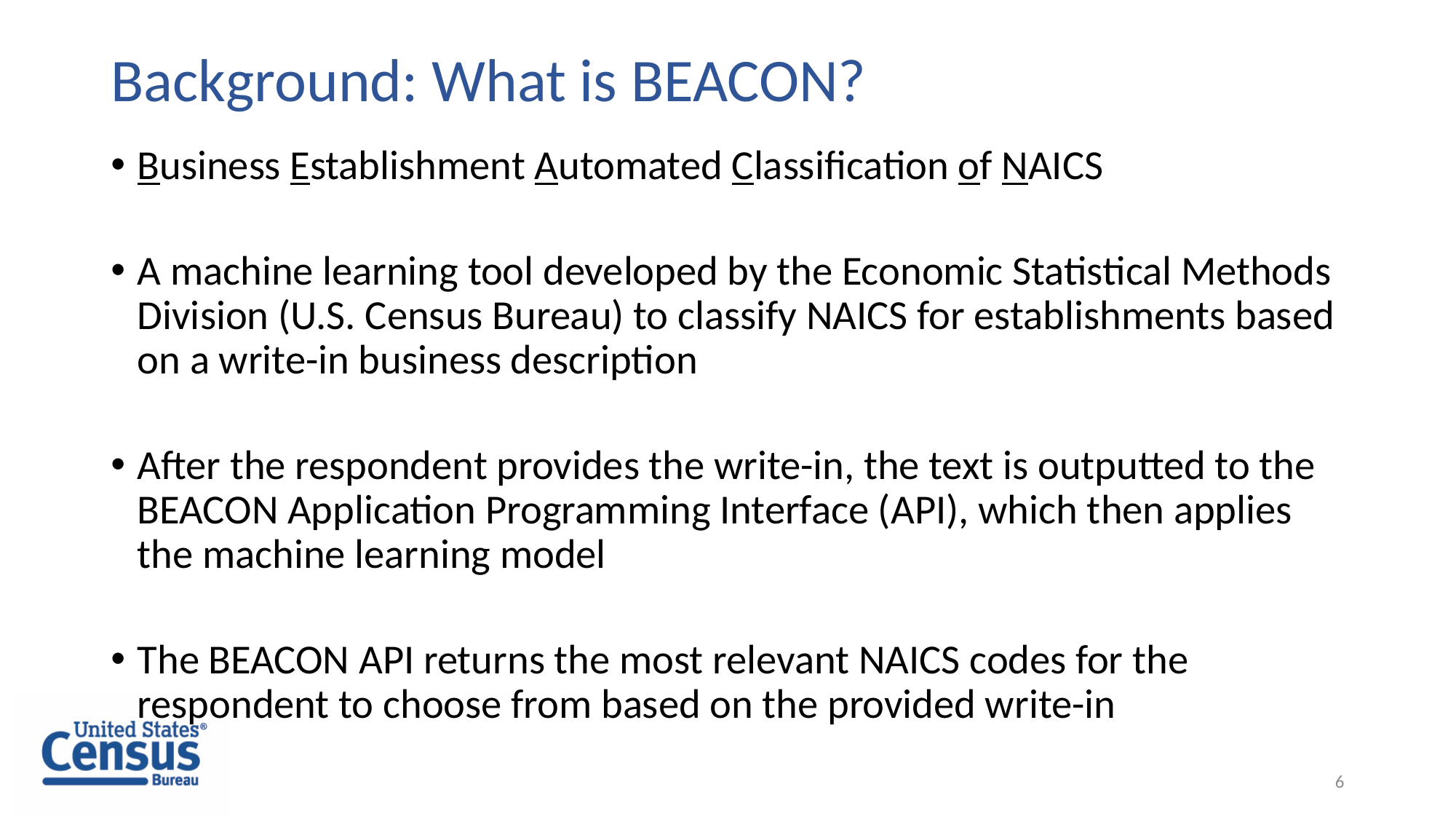

# Background: What is BEACON?
Business Establishment Automated Classification of NAICS

A machine learning tool developed by the Economic Statistical Methods Division (U.S. Census Bureau) to classify NAICS for establishments based on a write-in business description

After the respondent provides the write-in, the text is outputted to the BEACON Application Programming Interface (API), which then applies the machine learning model

The BEACON API returns the most relevant NAICS codes for the respondent to choose from based on the provided write-in

6